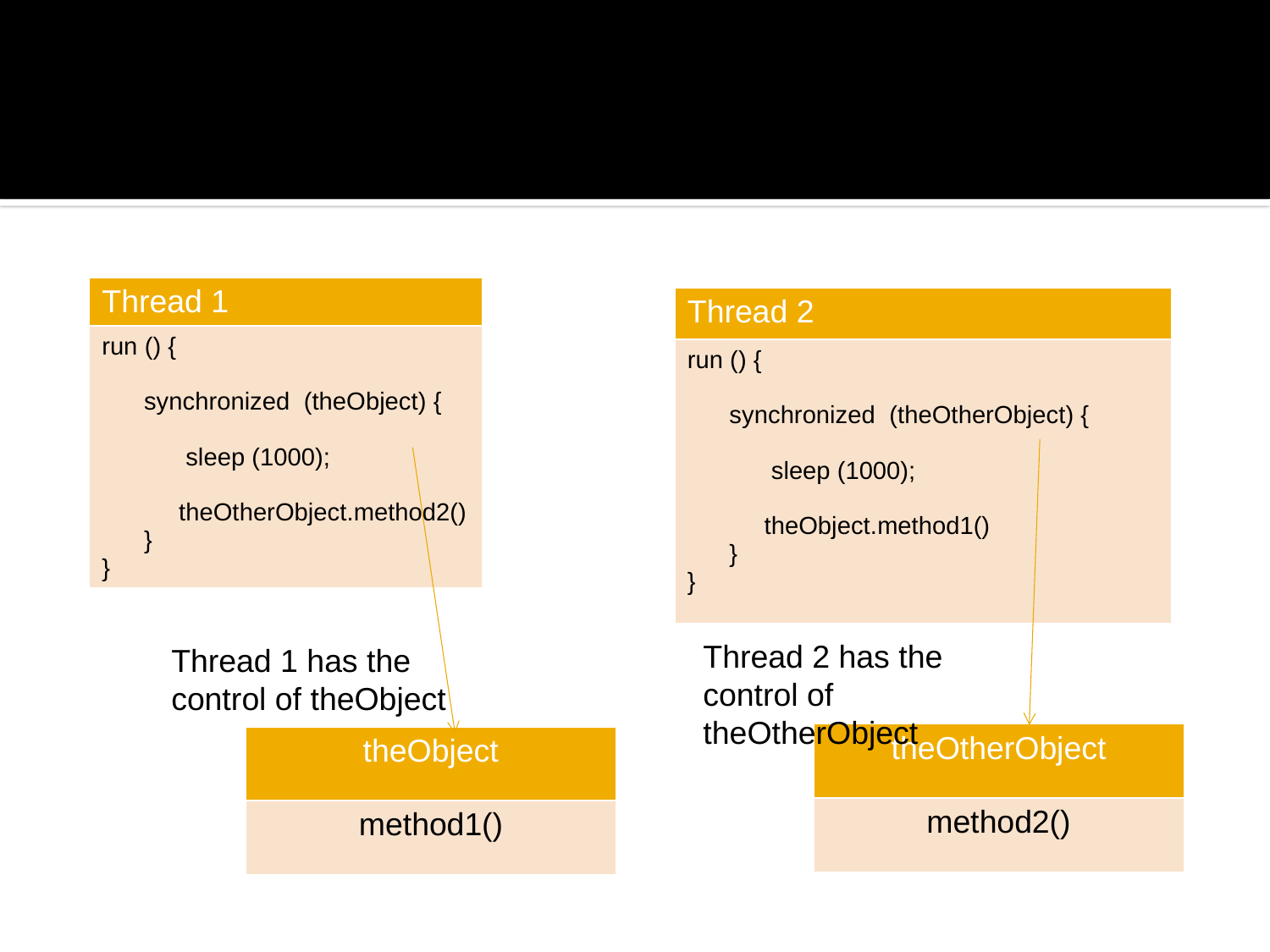

#

| Thread 1 |
| --- |
| run () { synchronized (theObject) { sleep (1000); theOtherObject.method2() } } |
| Thread 2 |
| --- |
| run () { synchronized (theOtherObject) { sleep (1000); theObject.method1() } } |
Thread 2 has the control of theOtherObject
Thread 1 has the control of theObject
| theOtherObject |
| --- |
| method2() |
| theObject |
| --- |
| method1() |